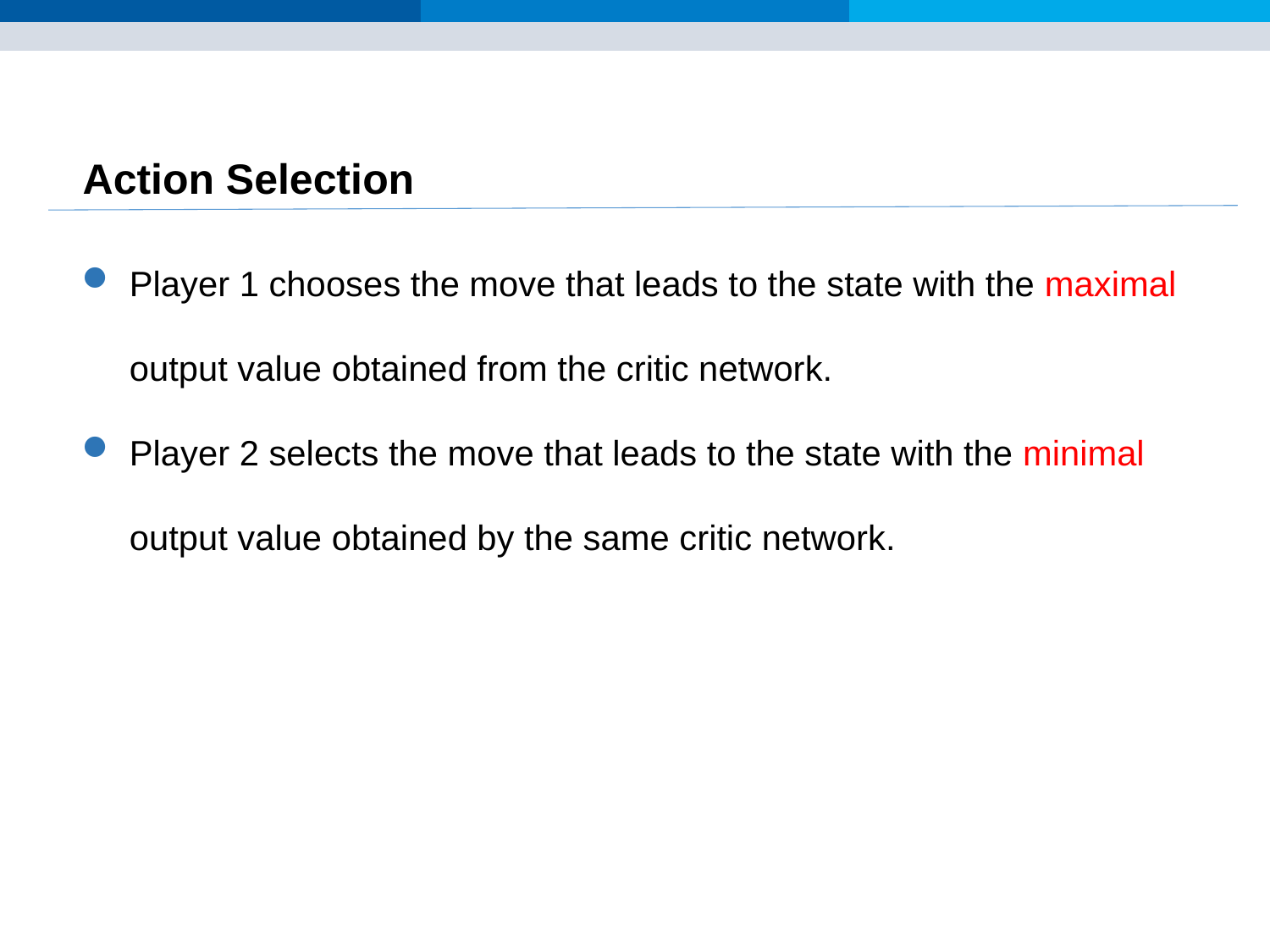

Action Selection
Player 1 chooses the move that leads to the state with the maximal output value obtained from the critic network.
Player 2 selects the move that leads to the state with the minimal output value obtained by the same critic network.